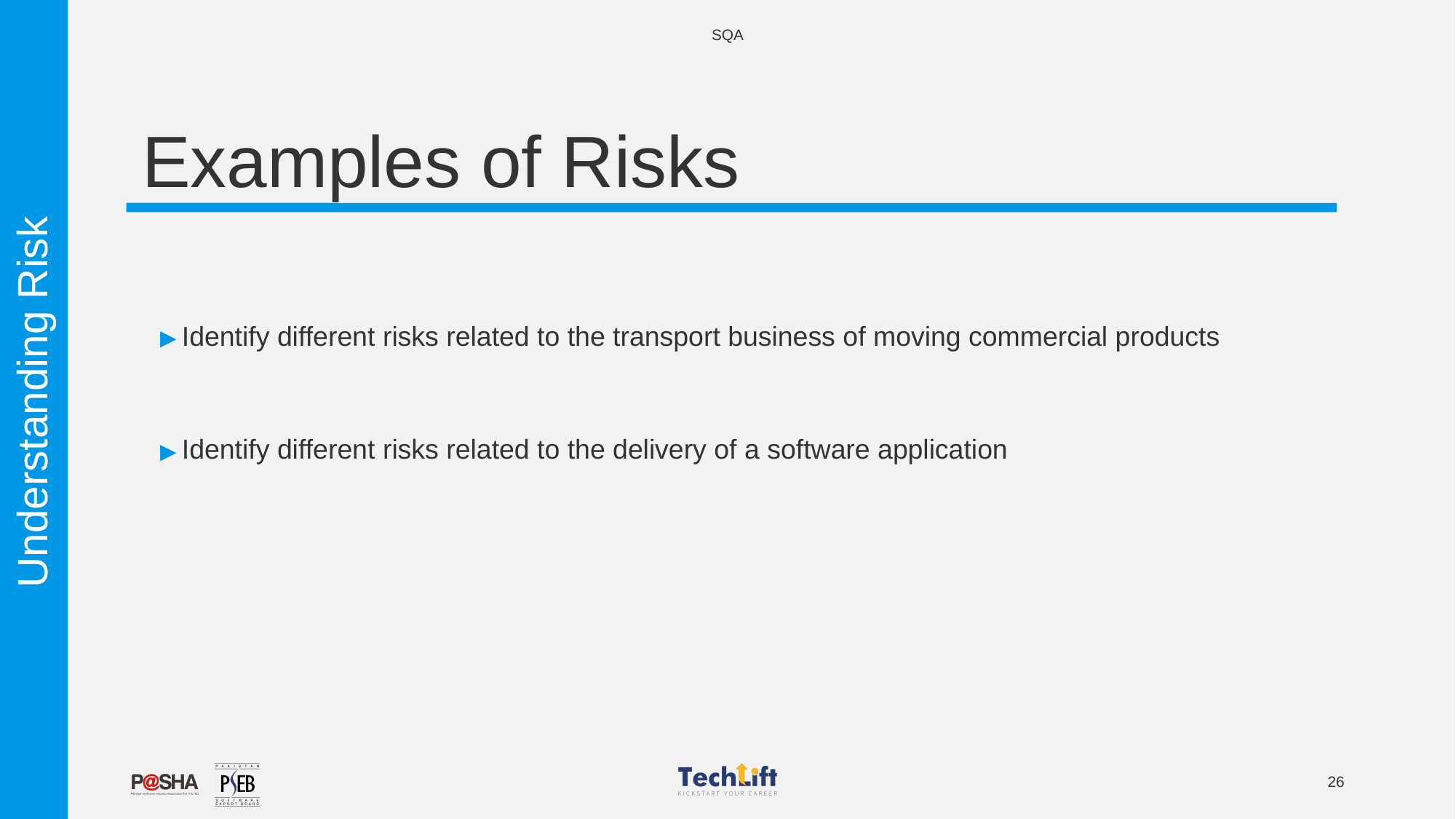

SQA
# Examples of Risks

Identify different risks related to the transport business of moving commercial products

Identify different risks related to the delivery of a software application
Understanding Risk
26